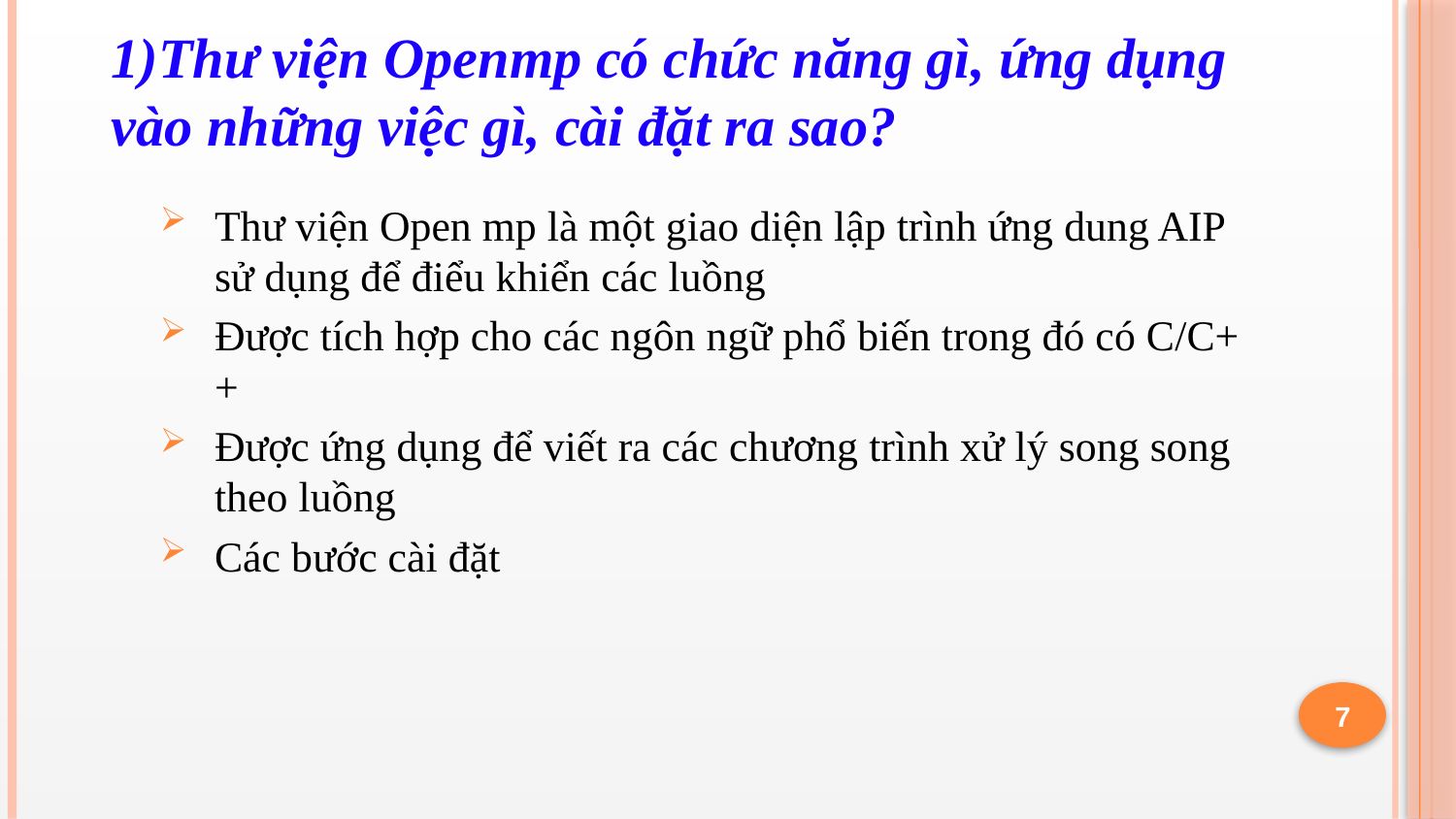

# 1)Thư viện Openmp có chức năng gì, ứng dụng vào những việc gì, cài đặt ra sao?
Thư viện Open mp là một giao diện lập trình ứng dung AIP sử dụng để điểu khiển các luồng
Được tích hợp cho các ngôn ngữ phổ biến trong đó có C/C++
Được ứng dụng để viết ra các chương trình xử lý song song theo luồng
Các bước cài đặt

7